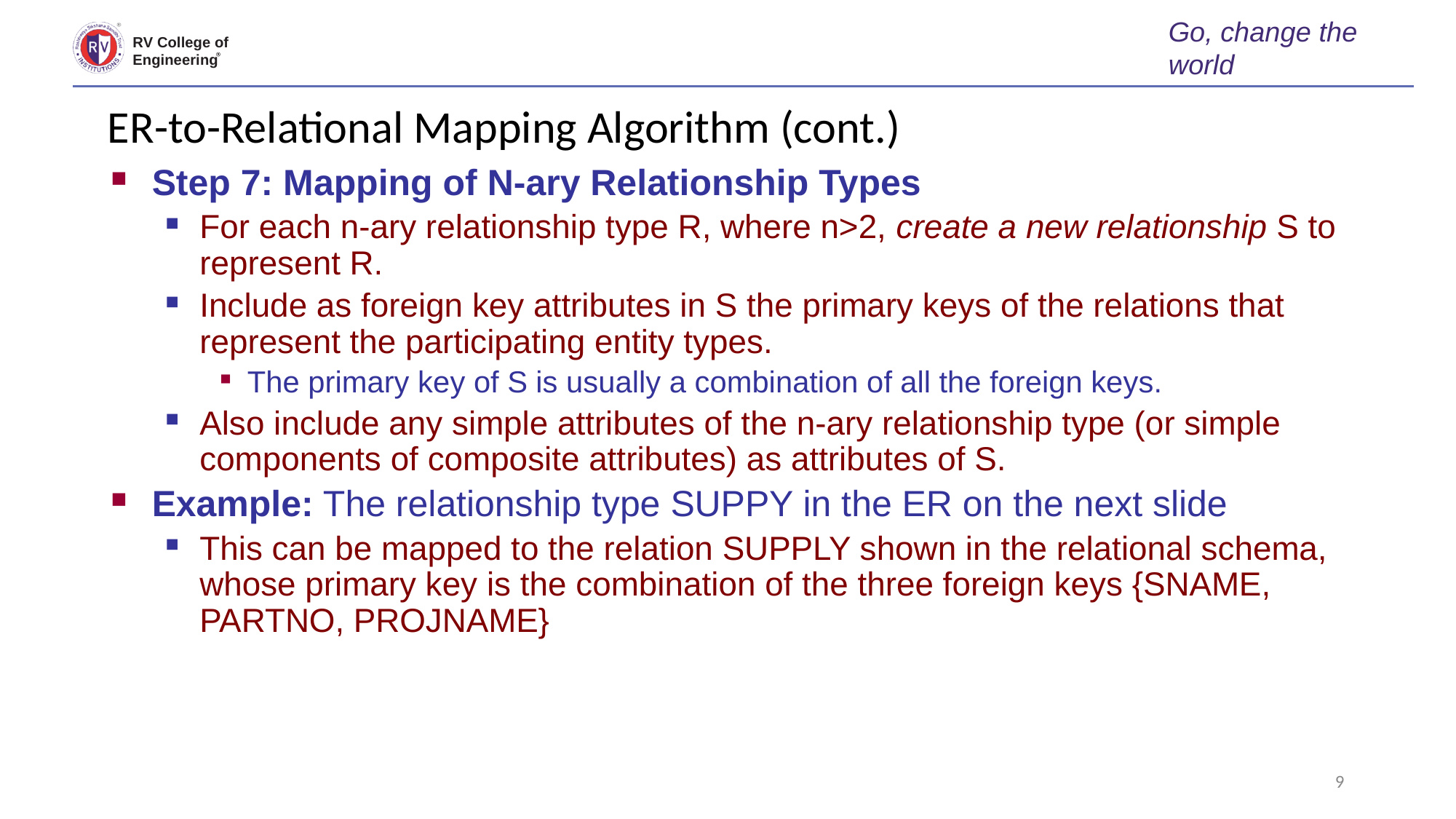

Go, change the world

RV College of
Engineering

# ER-to-Relational Mapping Algorithm (cont.)
Step 7: Mapping of N-ary Relationship Types
For each n-ary relationship type R, where n>2, create a new relationship S to represent R.
Include as foreign key attributes in S the primary keys of the relations that represent the participating entity types.
The primary key of S is usually a combination of all the foreign keys.
Also include any simple attributes of the n-ary relationship type (or simple components of composite attributes) as attributes of S.
Example: The relationship type SUPPY in the ER on the next slide
This can be mapped to the relation SUPPLY shown in the relational schema, whose primary key is the combination of the three foreign keys {SNAME, PARTNO, PROJNAME}

9